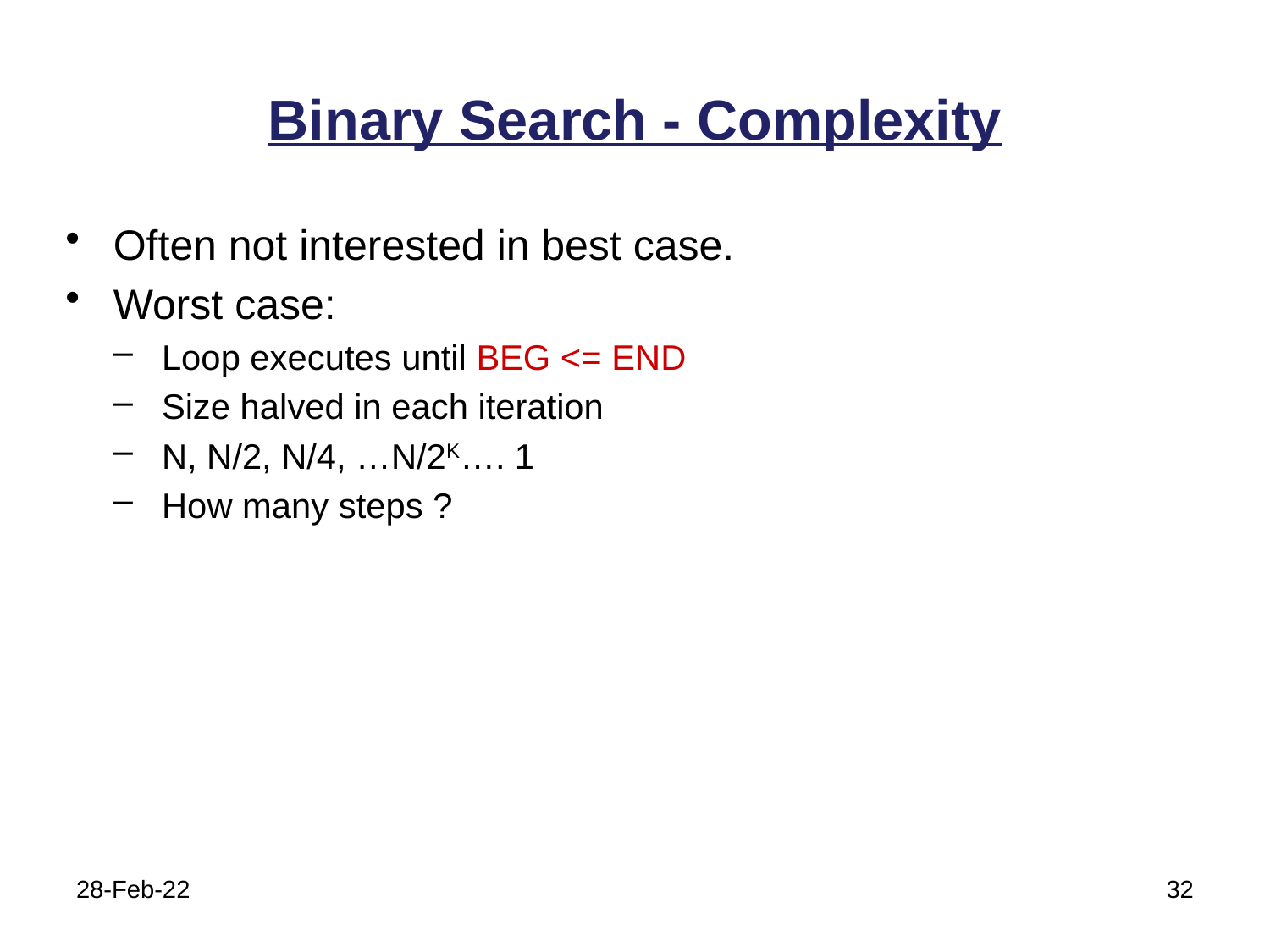

# Binary Search - Complexity
Often not interested in best case.
Worst case:
Loop executes until BEG <= END
Size halved in each iteration
N, N/2, N/4, …N/2K…. 1
How many steps ?

28-Feb-22
32